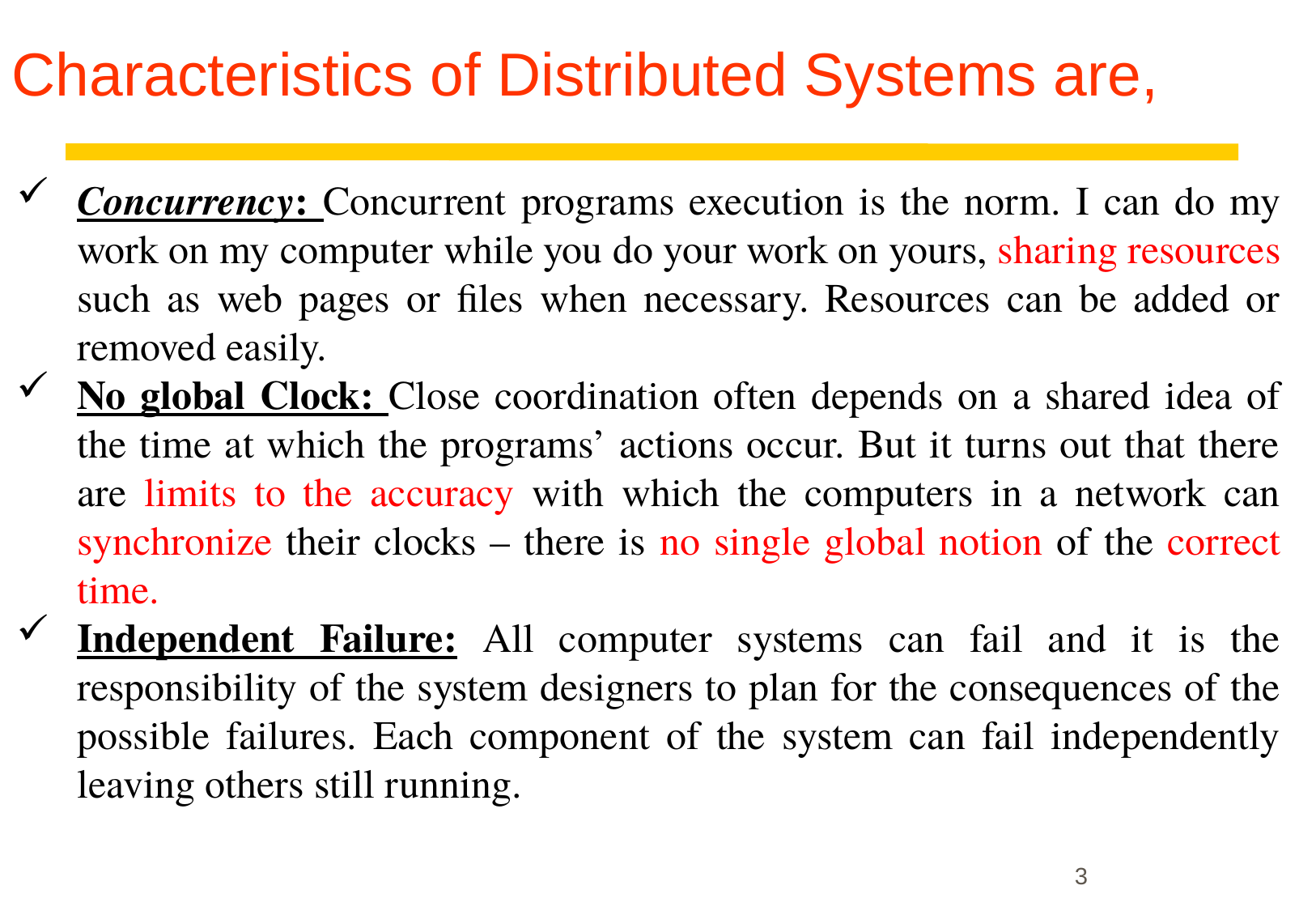

# Characteristics of Distributed Systems are,

Concurrency: Concurrent programs execution is the norm. I can do my work on my computer while you do your work on yours, sharing resources such as web pages or files when necessary. Resources can be added or removed easily.
No global Clock: Close coordination often depends on a shared idea of the time at which the programs’ actions occur. But it turns out that there are limits to the accuracy with which the computers in a network can synchronize their clocks – there is no single global notion of the correct time.
Independent Failure: All computer systems can fail and it is the responsibility of the system designers to plan for the consequences of the possible failures. Each component of the system can fail independently leaving others still running.
3